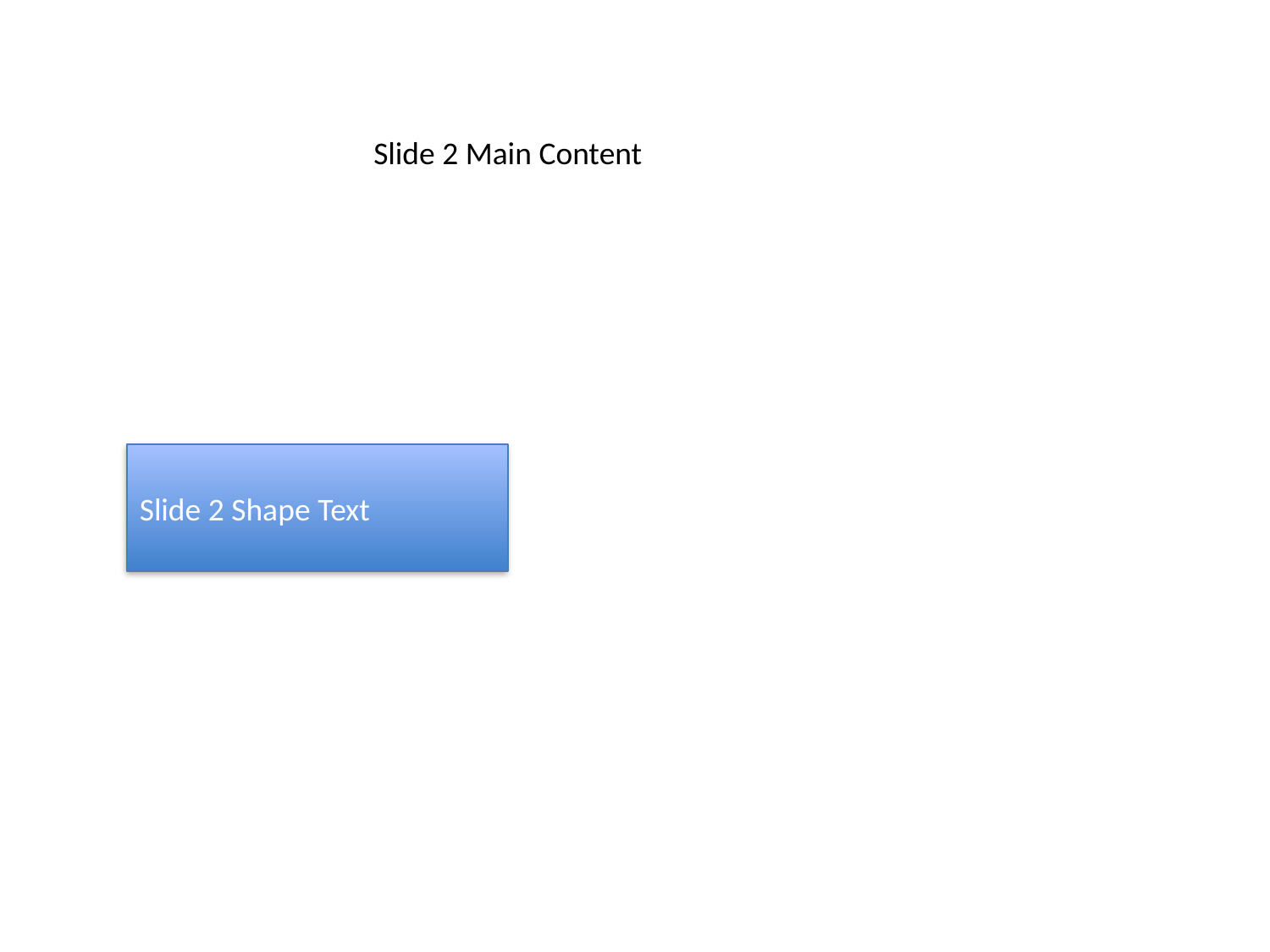

#
Slide 2 Main Content
Slide 2 Shape Text